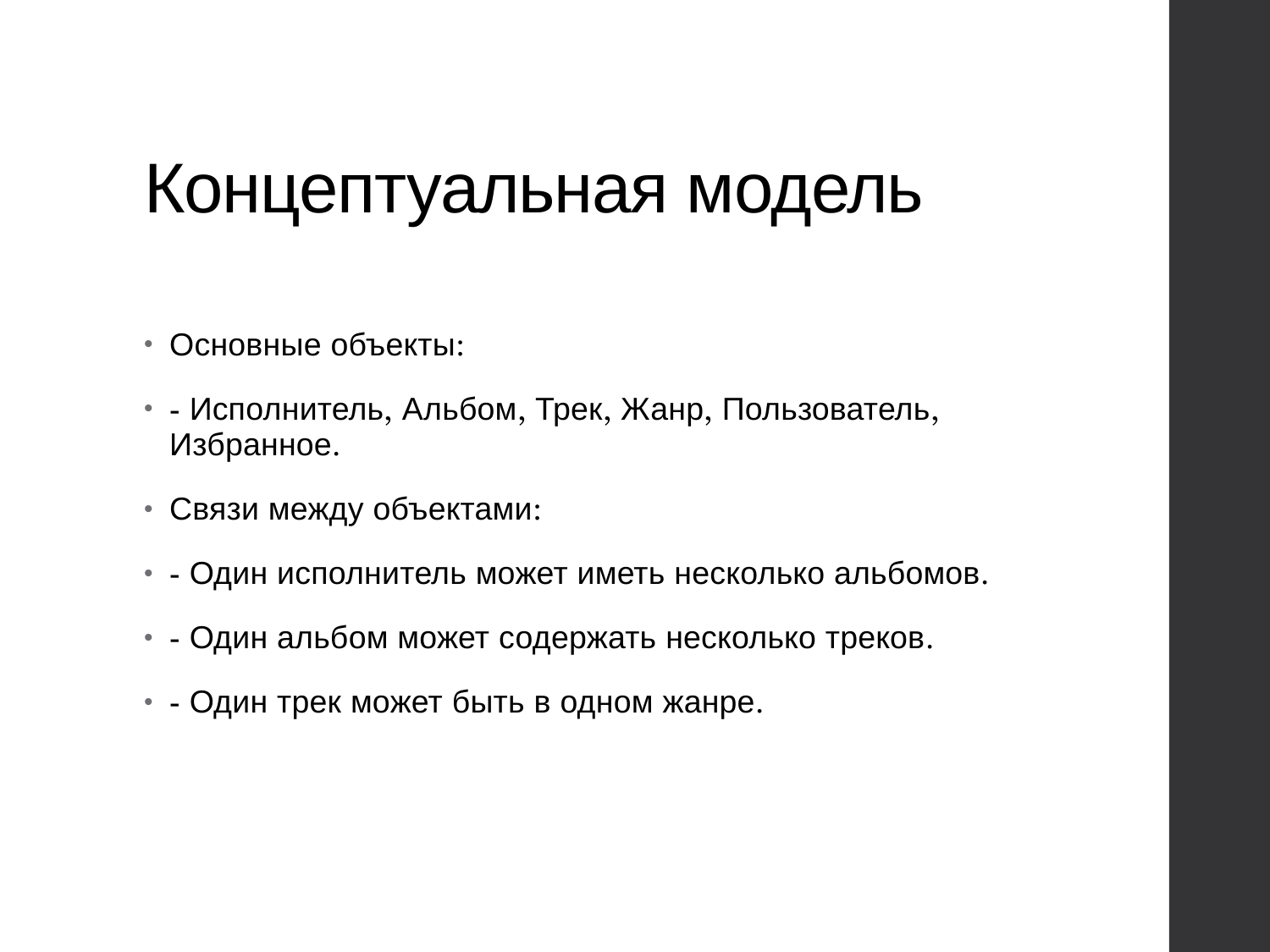

# Концептуальная модель

Основные объекты:
- Исполнитель, Альбом, Трек, Жанр, Пользователь, Избранное.
Связи между объектами:
- Один исполнитель может иметь несколько альбомов.
- Один альбом может содержать несколько треков.
- Один трек может быть в одном жанре.